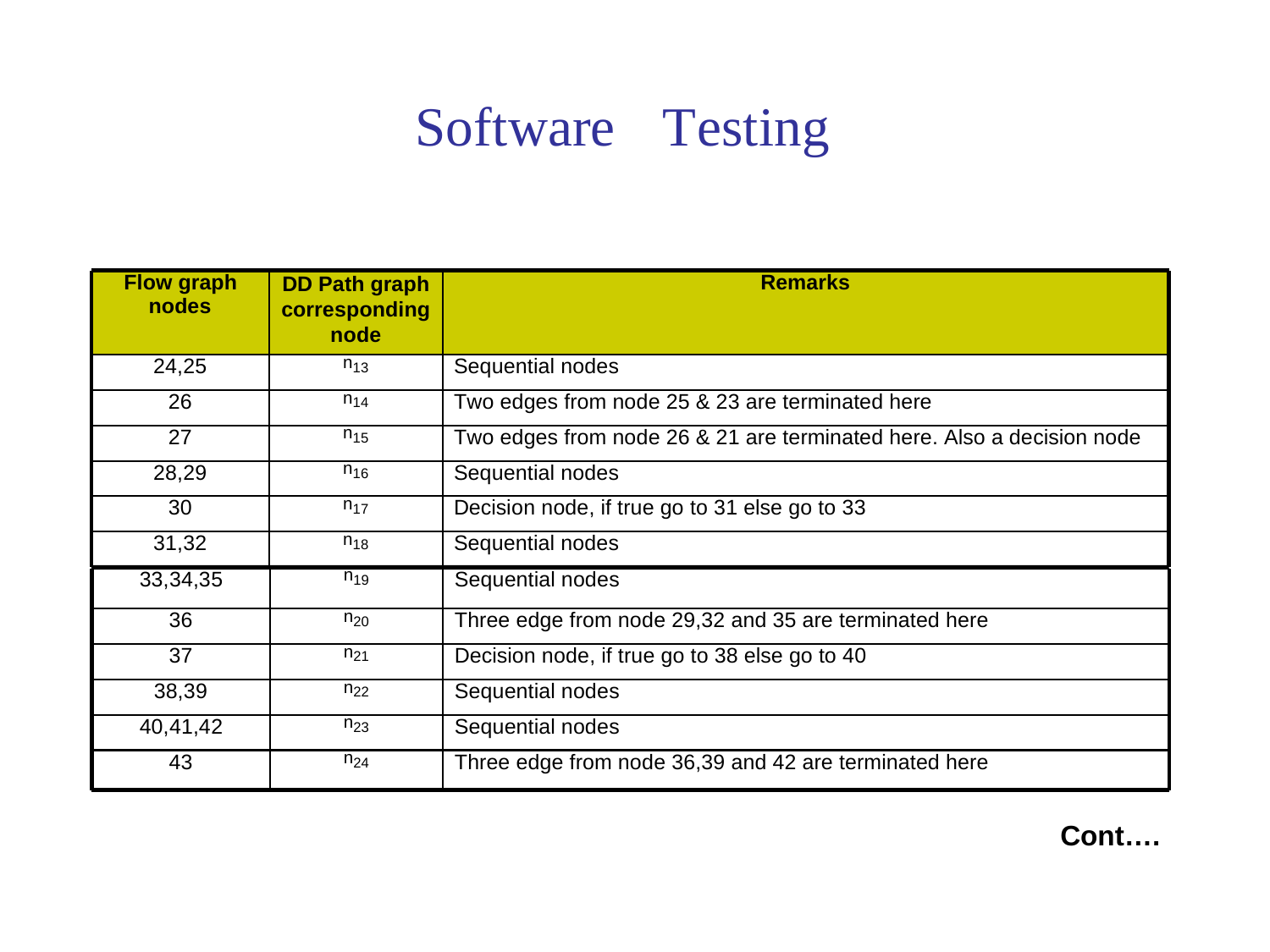

Software
Testing

Flow graph nodes

DD Path graph corresponding node
Remarks

24,25
n13
Sequential nodes

26
n14
Two edges from node 25 & 23 are terminated here

27
n15
Two edges from node 26 & 21 are terminated here. Also a decision node

28,29
n16
Sequential nodes

30
n17
Decision node, if true go to 31 else go to 33

31,32
n18
Sequential nodes

33,34,35
n19
Sequential nodes

36

n20
Three edge from node 29,32 and 35 are terminated here
37

n21
Decision node, if true go to 38 else go to 40
38,39

n22
Sequential nodes
40,41,42

n23
Sequential nodes
43

n24
Three edge from node 36,39 and 42 are terminated here

Cont….